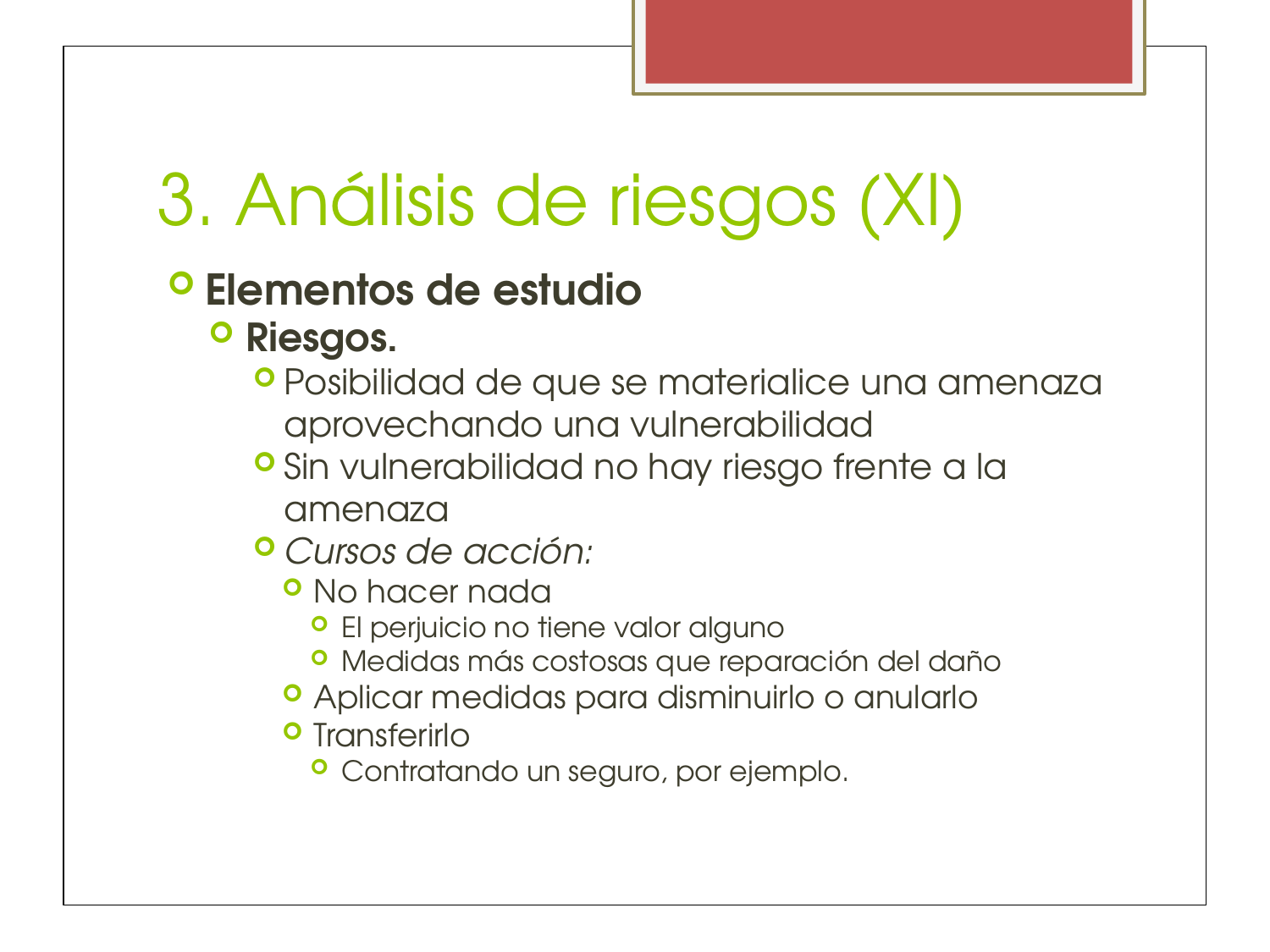

3. Análisis de riesgos (XI)
Elementos de estudio
Riesgos.
Posibilidad de que se materialice una amenaza aprovechando una vulnerabilidad
Sin vulnerabilidad no hay riesgo frente a la amenaza
Cursos de acción:
No hacer nada
El perjuicio no tiene valor alguno
Medidas más costosas que reparación del daño
Aplicar medidas para disminuirlo o anularlo
Transferirlo
Contratando un seguro, por ejemplo.